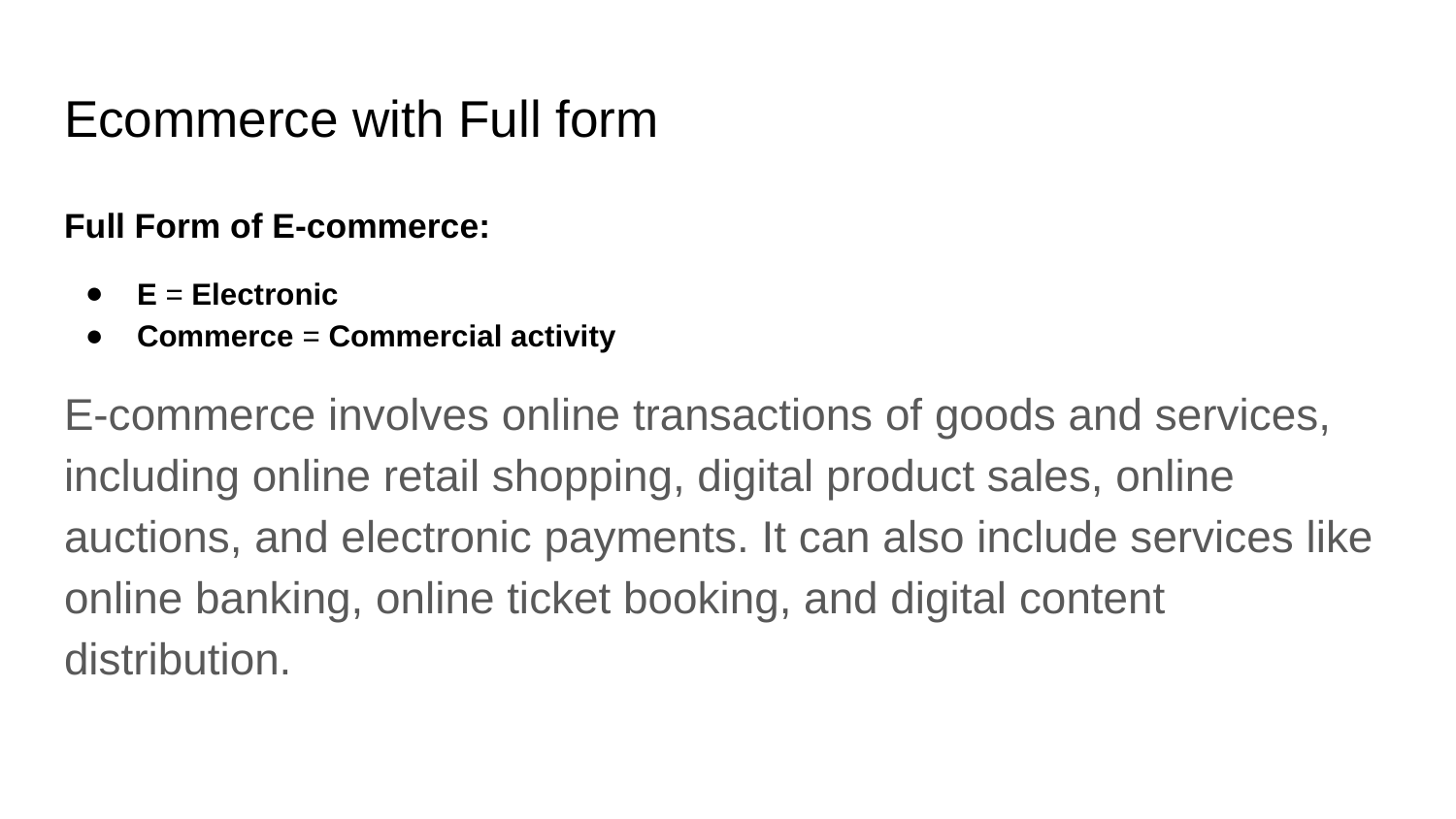

# Ecommerce with Full form
Full Form of E-commerce:
E = Electronic
Commerce = Commercial activity
E-commerce involves online transactions of goods and services, including online retail shopping, digital product sales, online auctions, and electronic payments. It can also include services like online banking, online ticket booking, and digital content distribution.